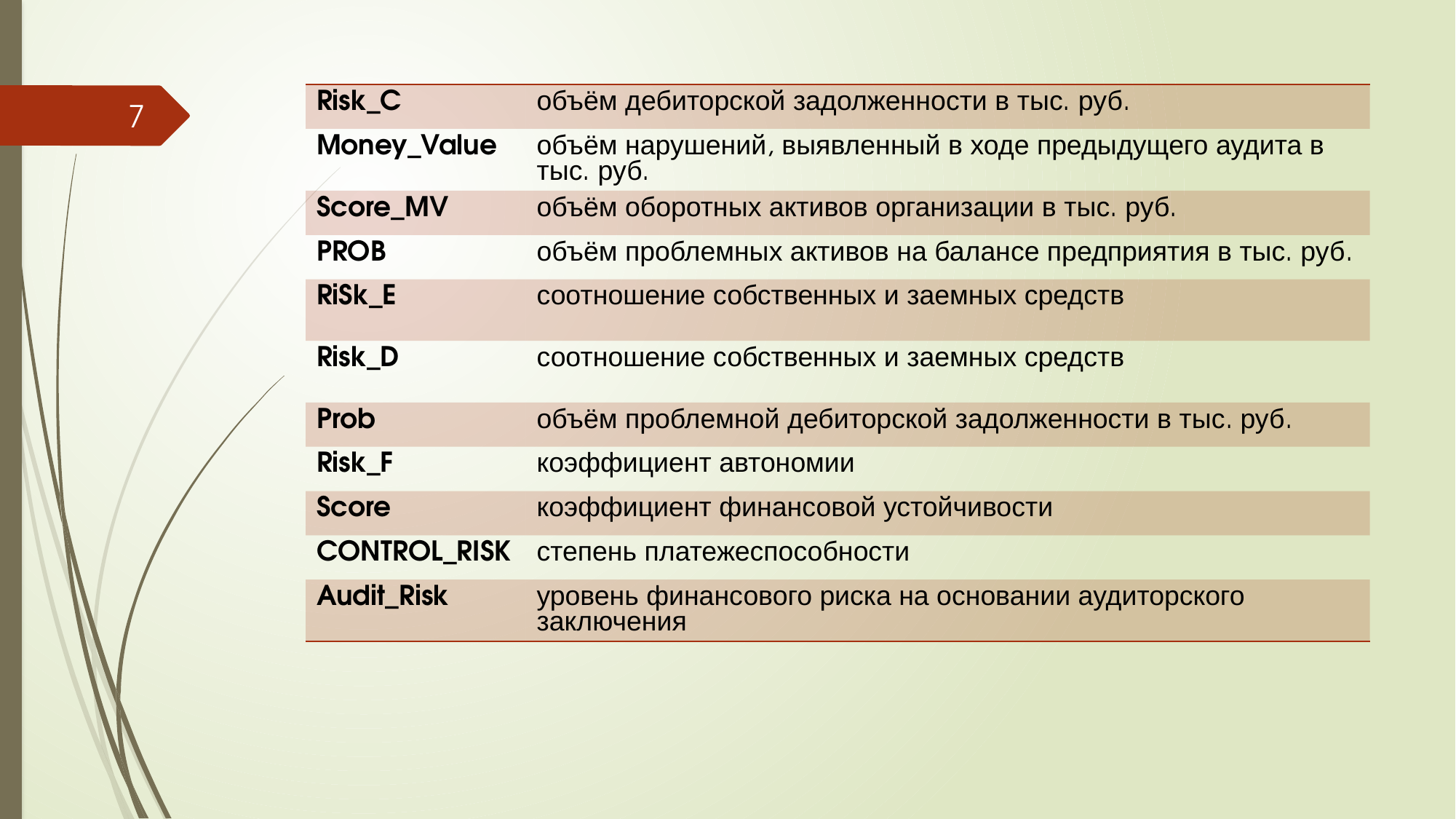

| Risk\_C | объём дебиторской задолженности в тыс. руб. |
| --- | --- |
| Money\_Value | объём нарушений, выявленный в ходе предыдущего аудита в тыс. руб. |
| Score\_MV | объём оборотных активов организации в тыс. руб. |
| PROB | объём проблемных активов на балансе предприятия в тыс. руб. |
| RiSk\_E | соотношение собственных и заемных средств |
| Risk\_D | соотношение собственных и заемных средств |
| Prob | объём проблемной дебиторской задолженности в тыс. руб. |
| Risk\_F | коэффициент автономии |
| Score | коэффициент финансовой устойчивости |
| CONTROL\_RISK | степень платежеспособности |
| Audit\_Risk | уровень финансового риска на основании аудиторского заключения |
7